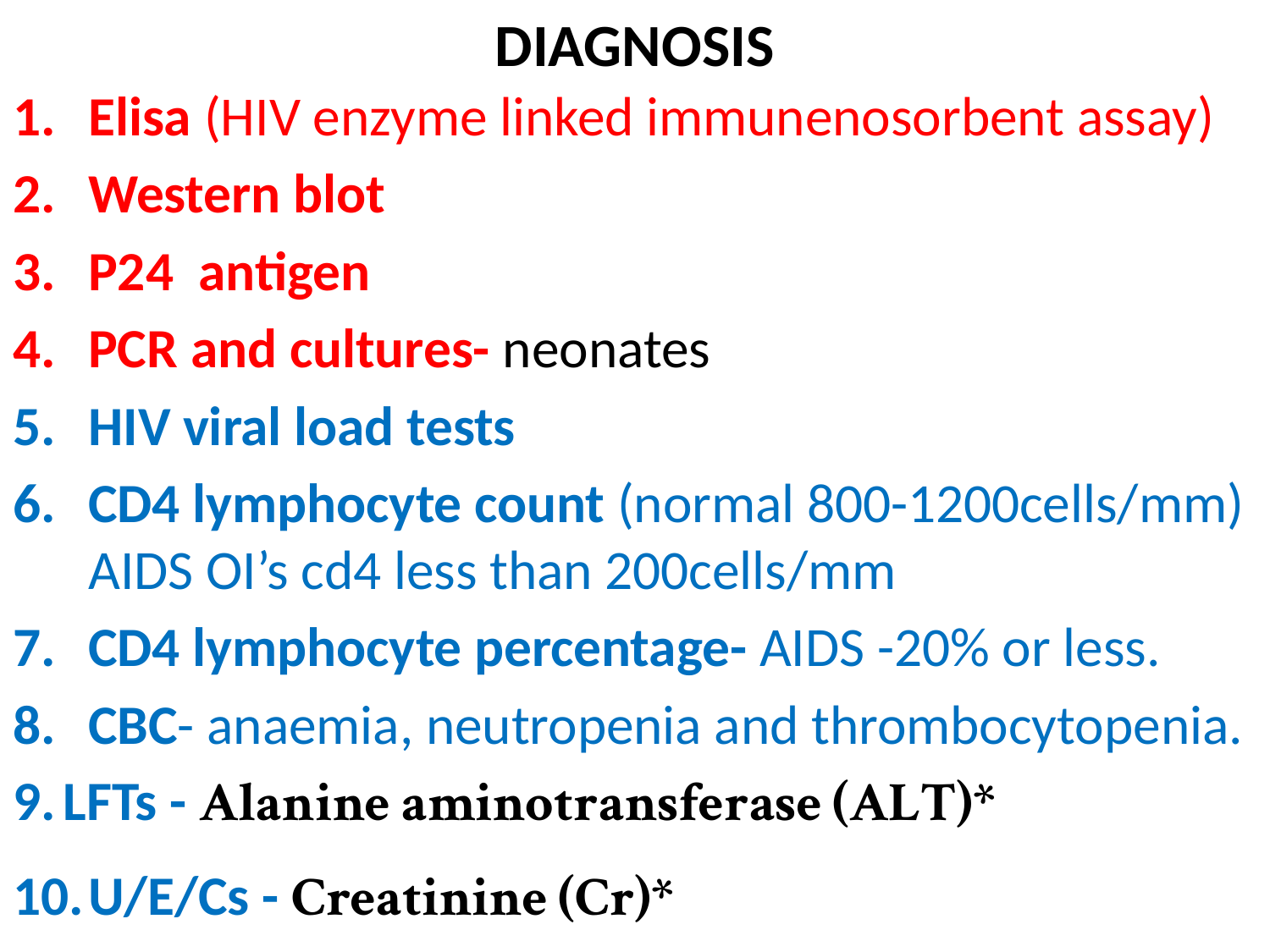

# DIAGNOSIS
Elisa (HIV enzyme linked immunenosorbent assay)
Western blot
P24  antigen
PCR and cultures- neonates
HIV viral load tests
CD4 lymphocyte count (normal 800-1200cells/mm) AIDS OI’s cd4 less than 200cells/mm
CD4 lymphocyte percentage- AIDS -20% or less.
CBC- anaemia, neutropenia and thrombocytopenia.
LFTs - Alanine aminotransferase (ALT)*
U/E/Cs - Creatinine (Cr)*